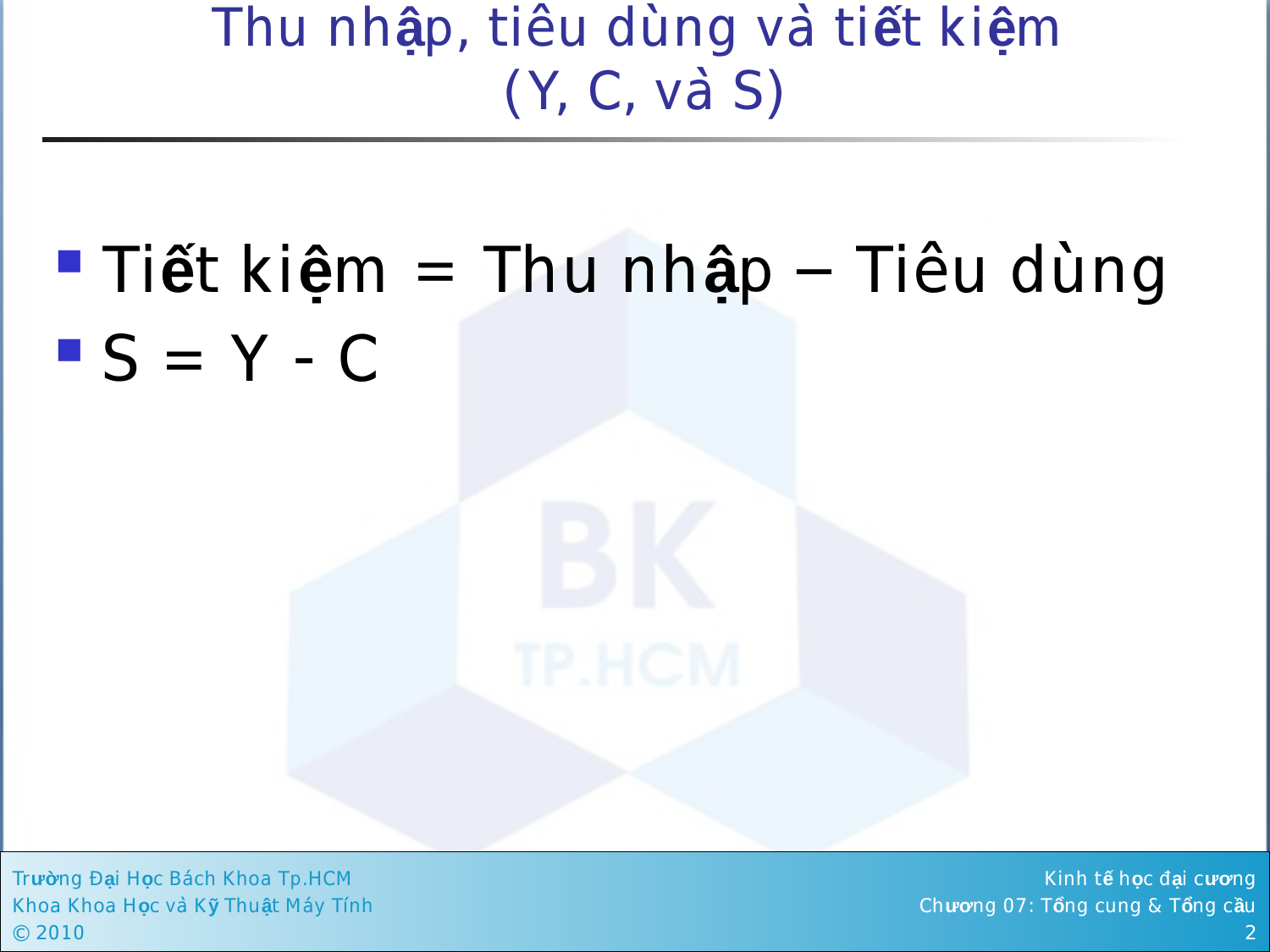

# Thu nhập, tiêu dùng và tiết kiệm (Y, C, và S)
Tiết kiệm = Thu nhập – Tiêu dùng
S = Y - C